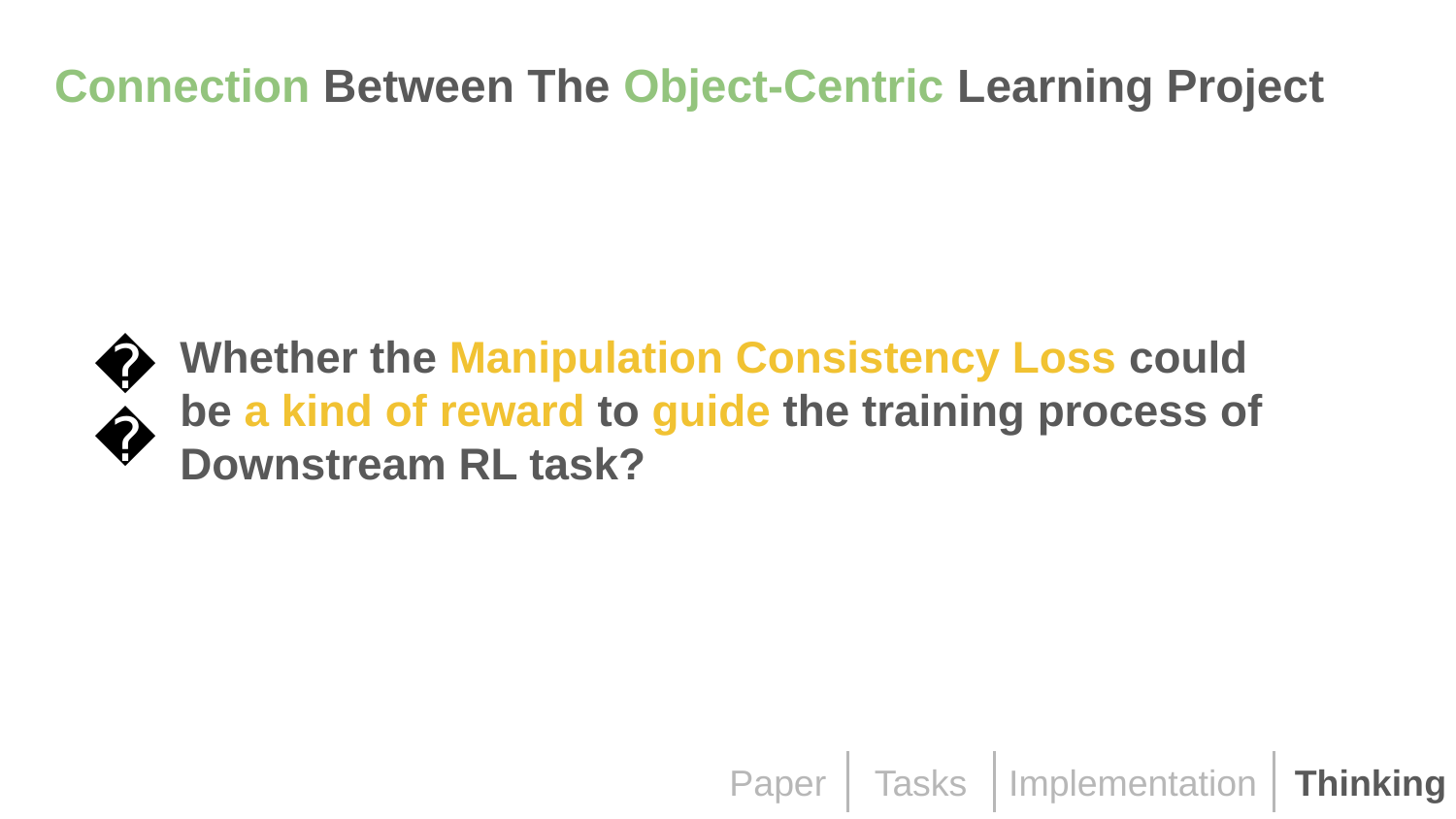

Connection Between The Object-Centric Learning Project
🤔
Whether the Manipulation Consistency Loss could be a kind of reward to guide the training process of Downstream RL task?
Paper
Tasks
Implementation
Thinking